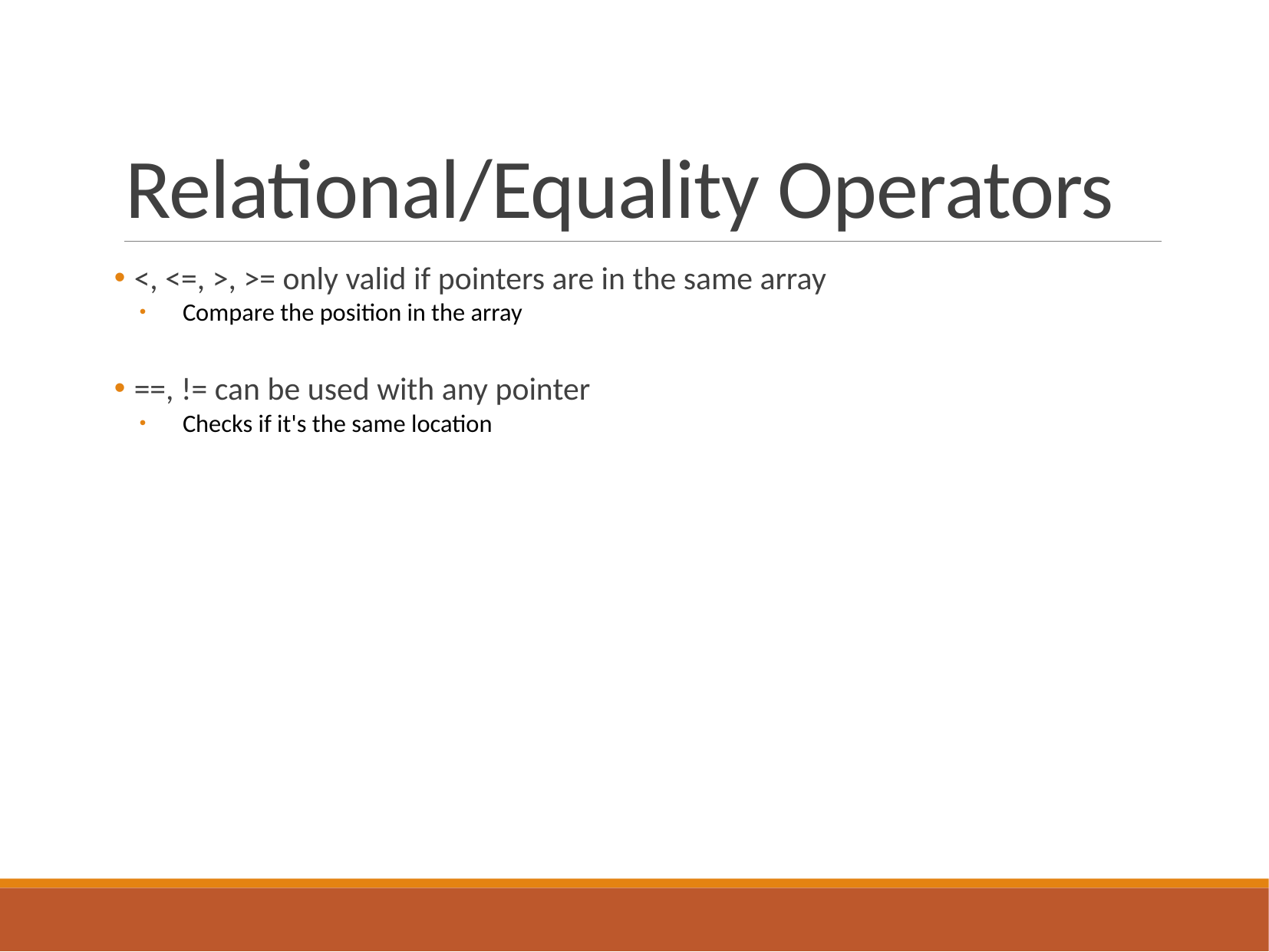

# Relational/Equality Operators
 <, <=, >, >= only valid if pointers are in the same array
Compare the position in the array
 ==, != can be used with any pointer
Checks if it's the same location